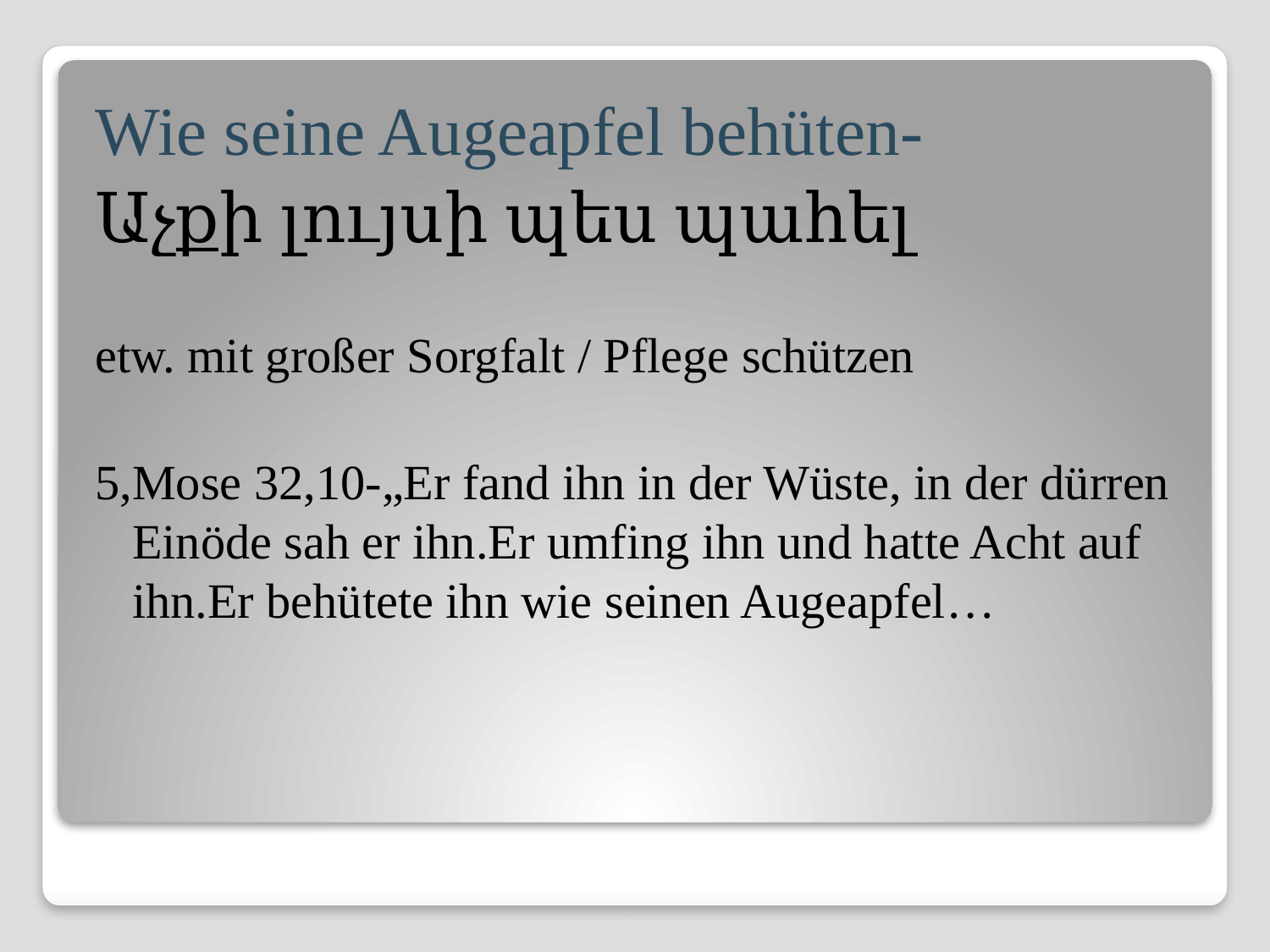

Wie seine Augeapfel behüten-
Աչքի լույսի պես պահել

etw. mit großer Sorgfalt / Pflege schützen

5,Mose 32,10-„Er fand ihn in der Wüste, in der dürren Einöde sah er ihn.Er umfing ihn und hatte Acht auf ihn.Er behütete ihn wie seinen Augeapfel…